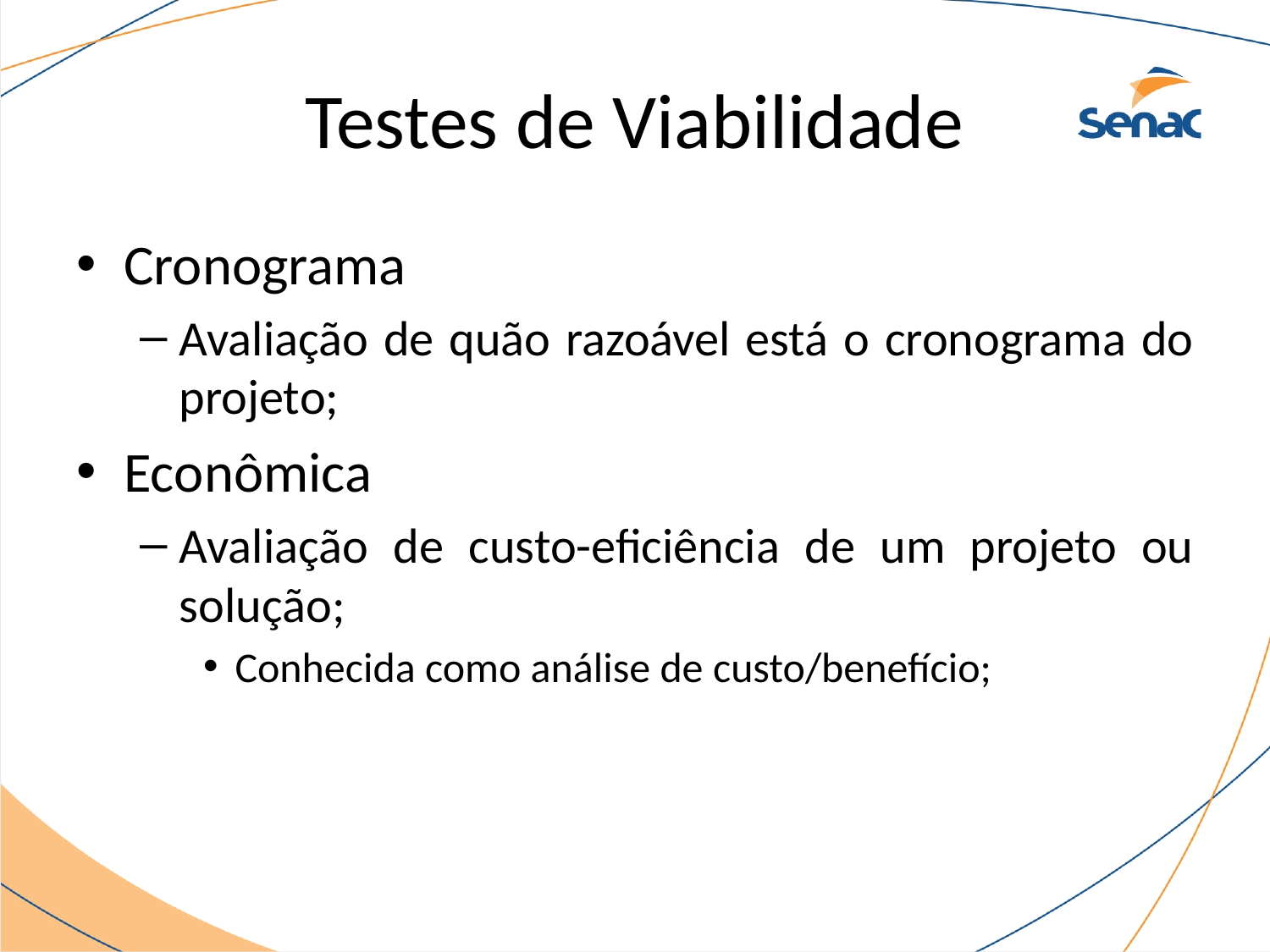

# Testes de Viabilidade
Cronograma
Avaliação de quão razoável está o cronograma do projeto;
Econômica
Avaliação de custo-eficiência de um projeto ou solução;
Conhecida como análise de custo/benefício;